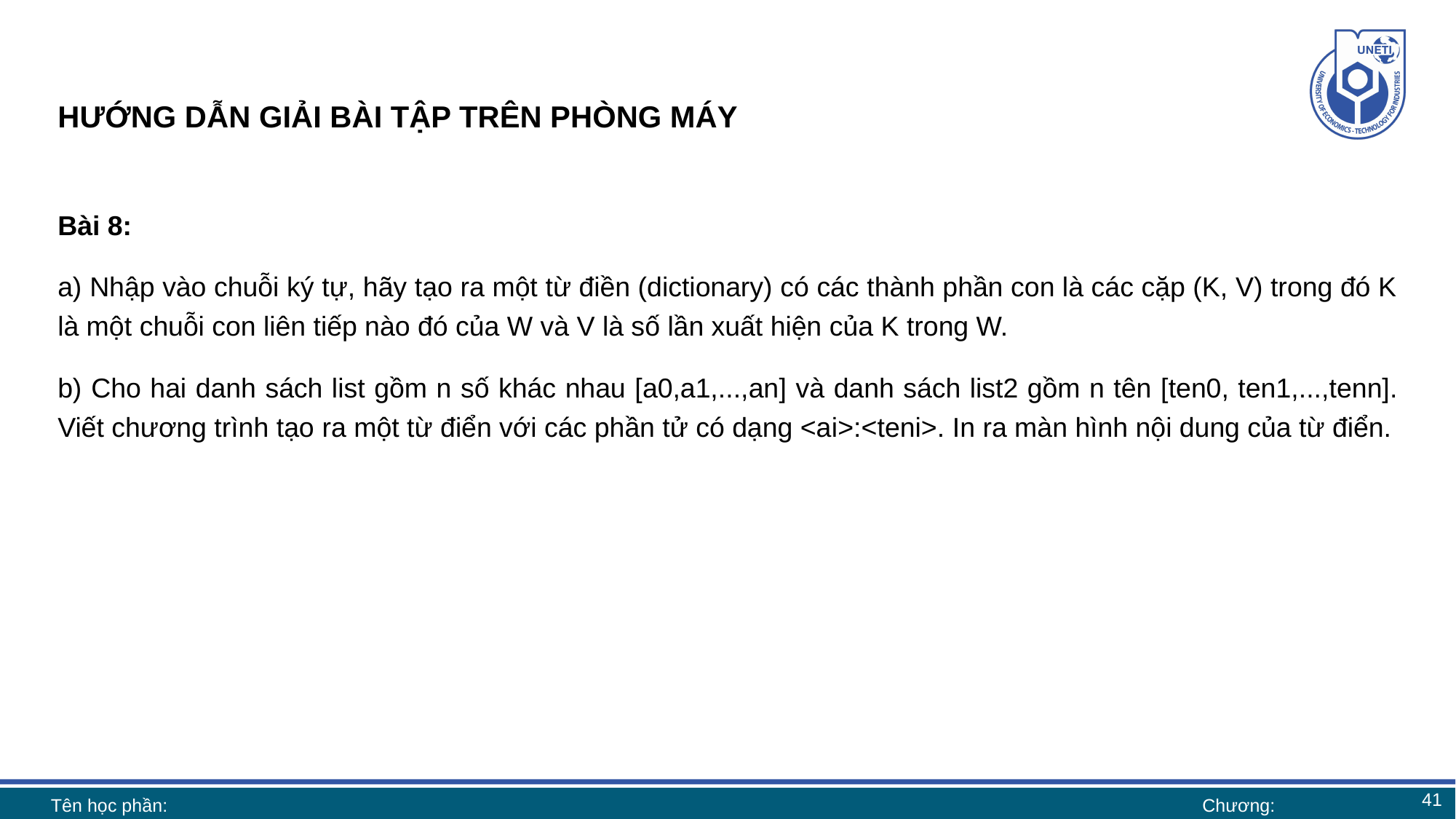

# HƯỚNG DẪN GIẢI BÀI TẬP TRÊN PHÒNG MÁY
Bài 8:
a) Nhập vào chuỗi ký tự, hãy tạo ra một từ điền (dictionary) có các thành phần con là các cặp (K, V) trong đó K là một chuỗi con liên tiếp nào đó của W và V là số lần xuất hiện của K trong W.
b) Cho hai danh sách list gồm n số khác nhau [a0,a1,...,an] và danh sách list2 gồm n tên [ten0, ten1,...,tenn]. Viết chương trình tạo ra một từ điển với các phần tử có dạng <ai>:<teni>. In ra màn hình nội dung của từ điển.
41
Tên học phần:
Chương: